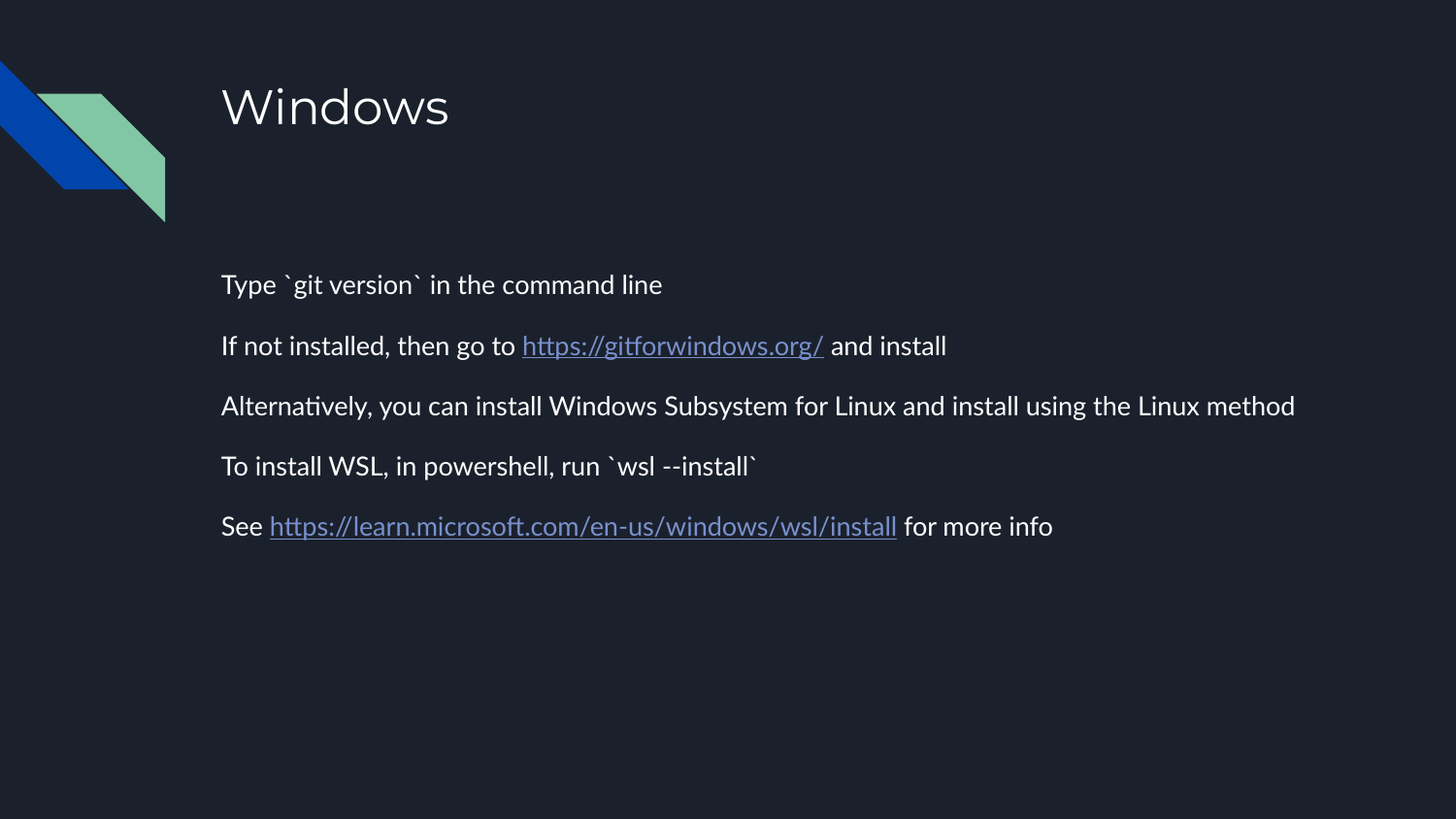

# Windows
Type `git version` in the command line
If not installed, then go to https://gitforwindows.org/ and install
Alternatively, you can install Windows Subsystem for Linux and install using the Linux method
To install WSL, in powershell, run `wsl --install`
See https://learn.microsoft.com/en-us/windows/wsl/install for more info